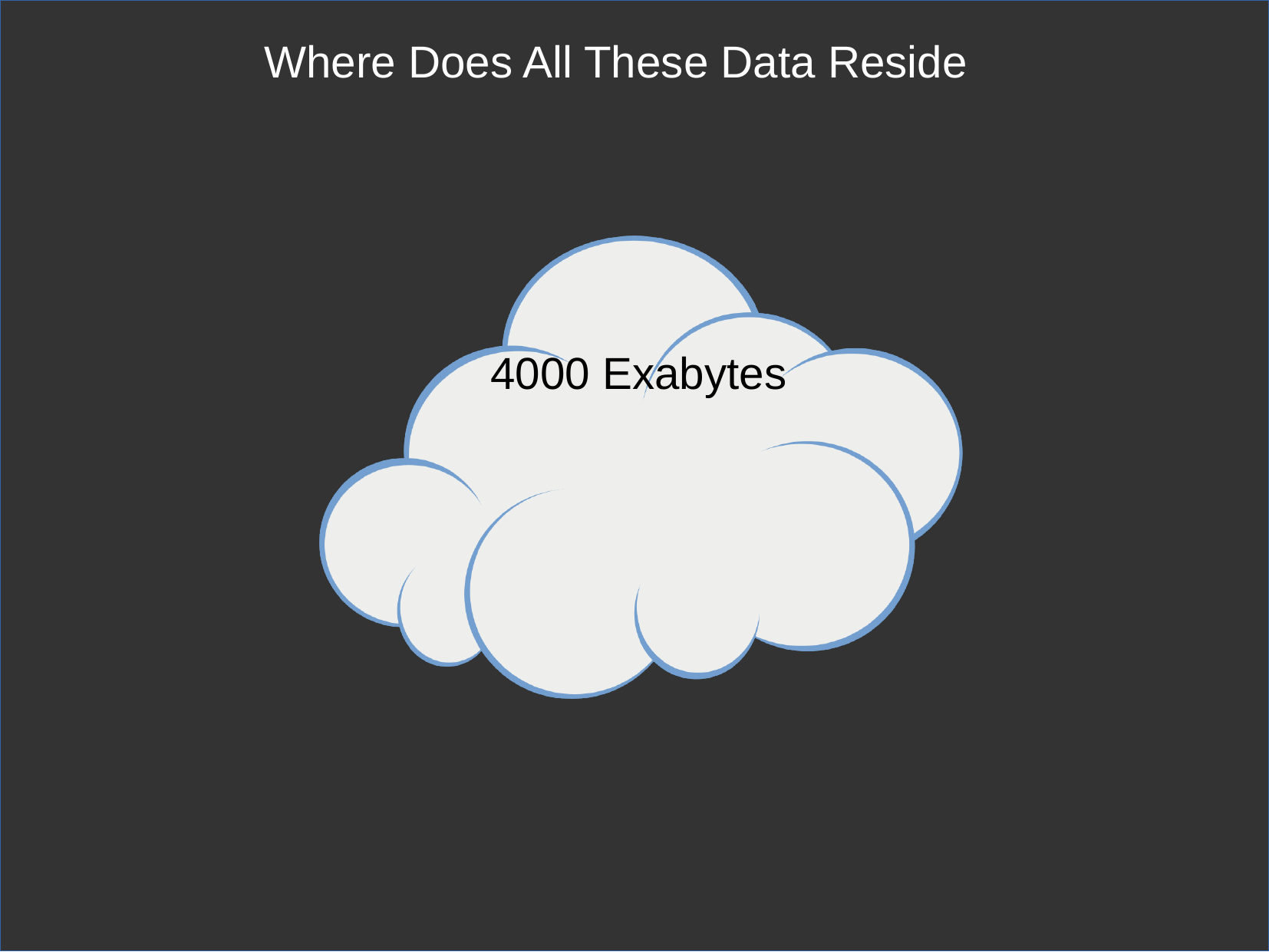

Where Does All These Data Reside

             4000 Exabytes